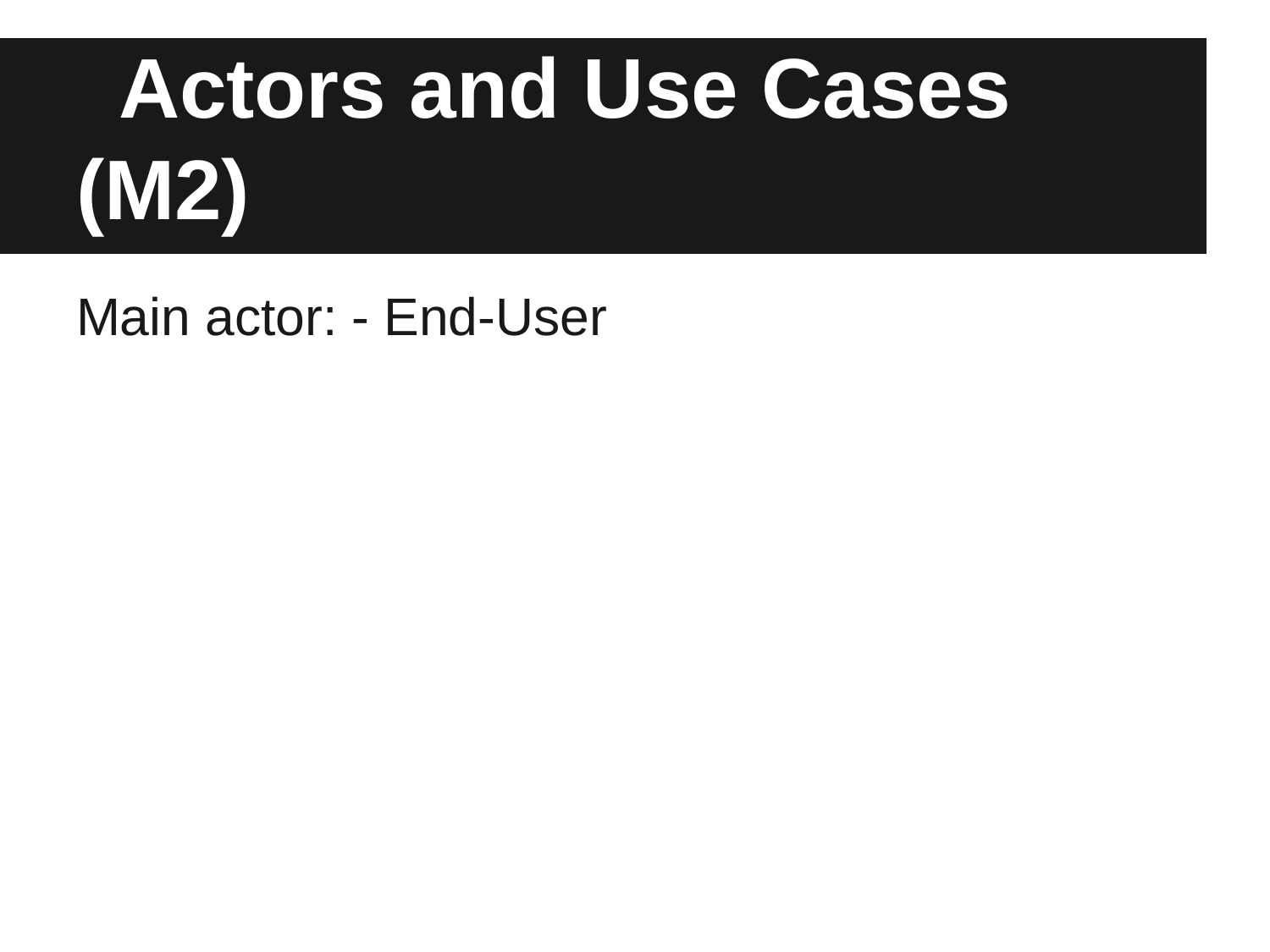

# Actors and Use Cases (M2)
Main actor: - End-User